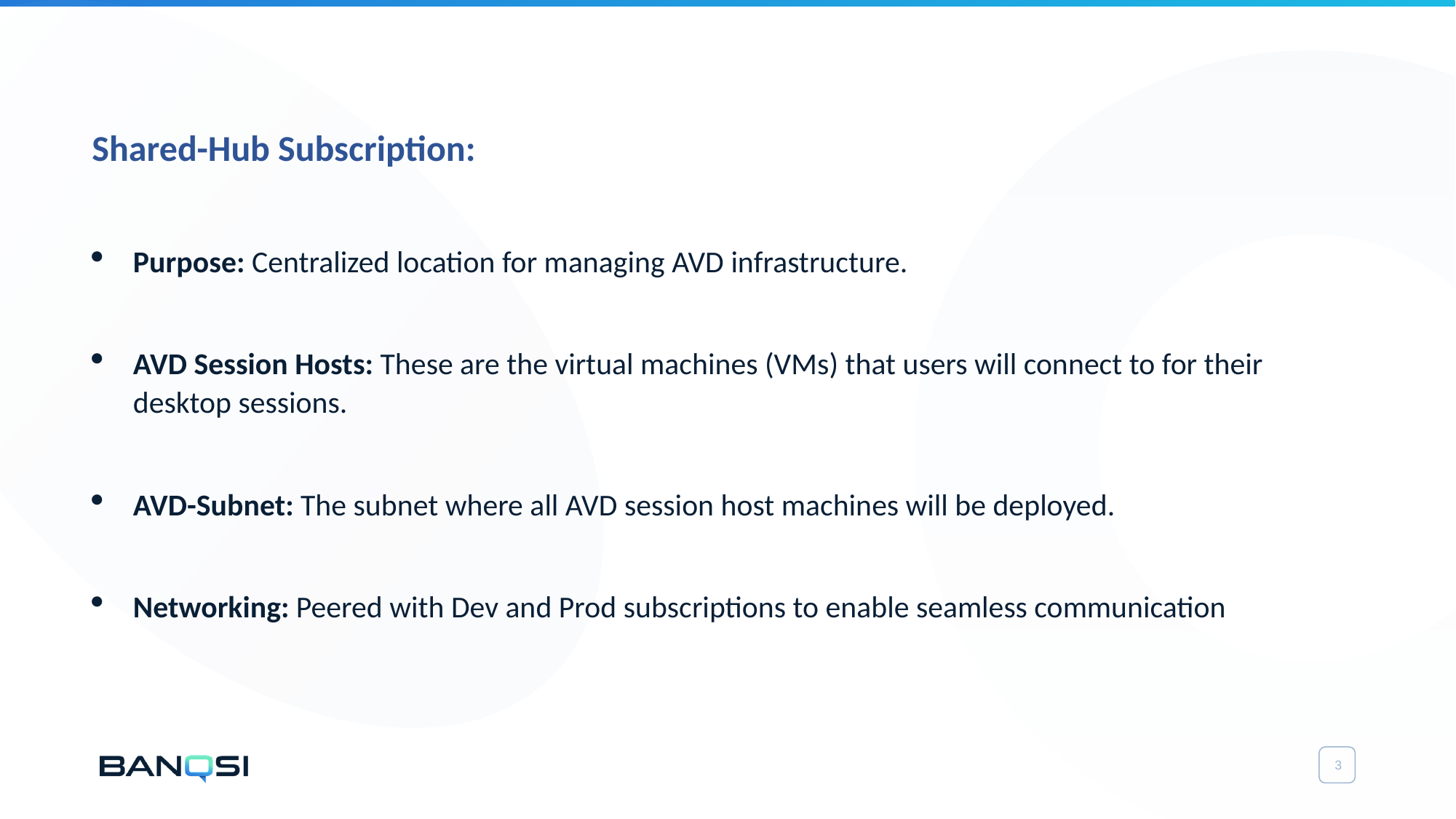

Shared-Hub Subscription:

Purpose: Centralized location for managing AVD infrastructure.

AVD Session Hosts: These are the virtual machines (VMs) that users will connect to for their desktop sessions.

AVD-Subnet: The subnet where all AVD session host machines will be deployed.

Networking: Peered with Dev and Prod subscriptions to enable seamless communication